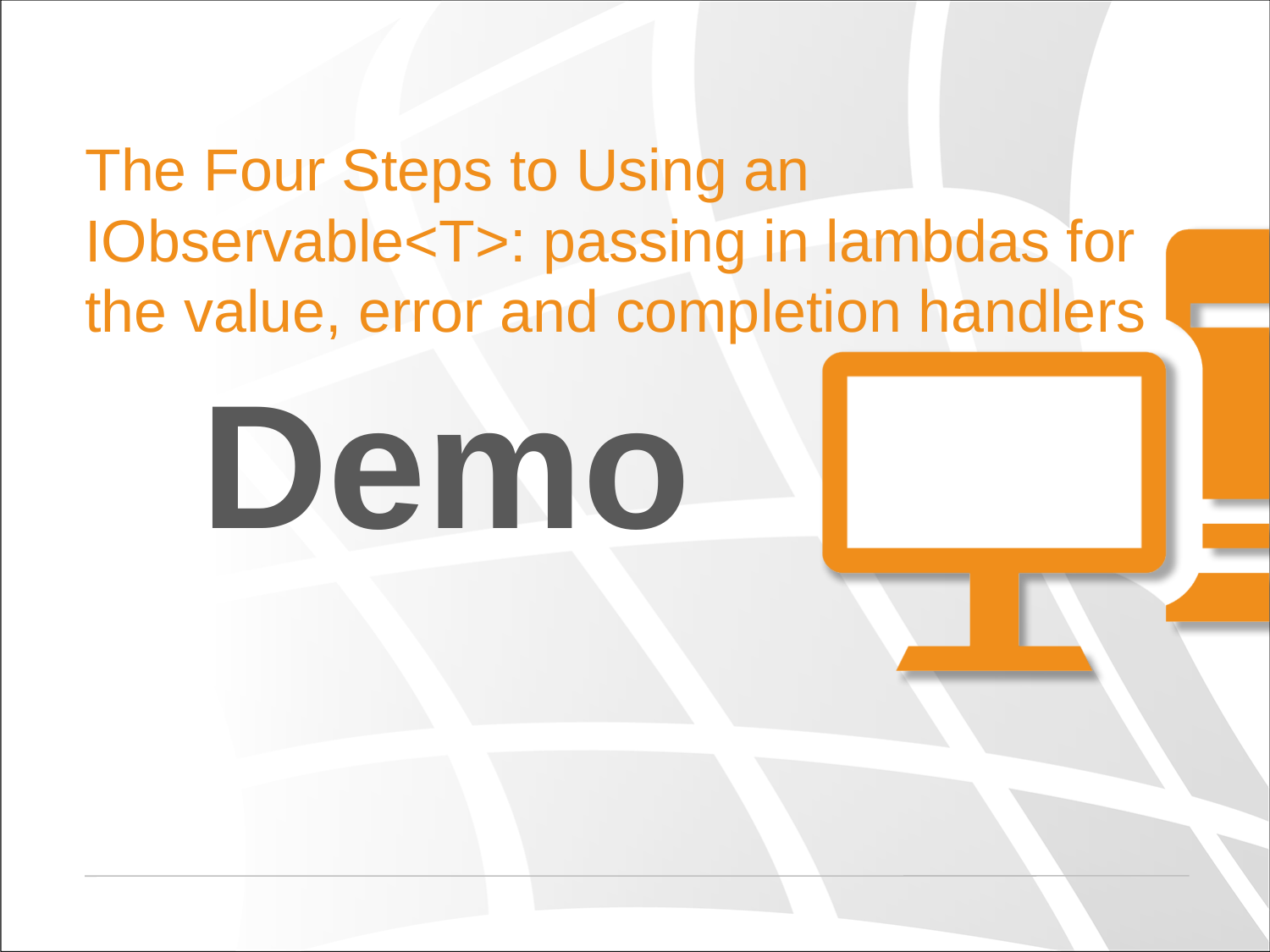

# The Four Steps to Using an IObservable<T>: passing in lambdas for the value, error and completion handlers